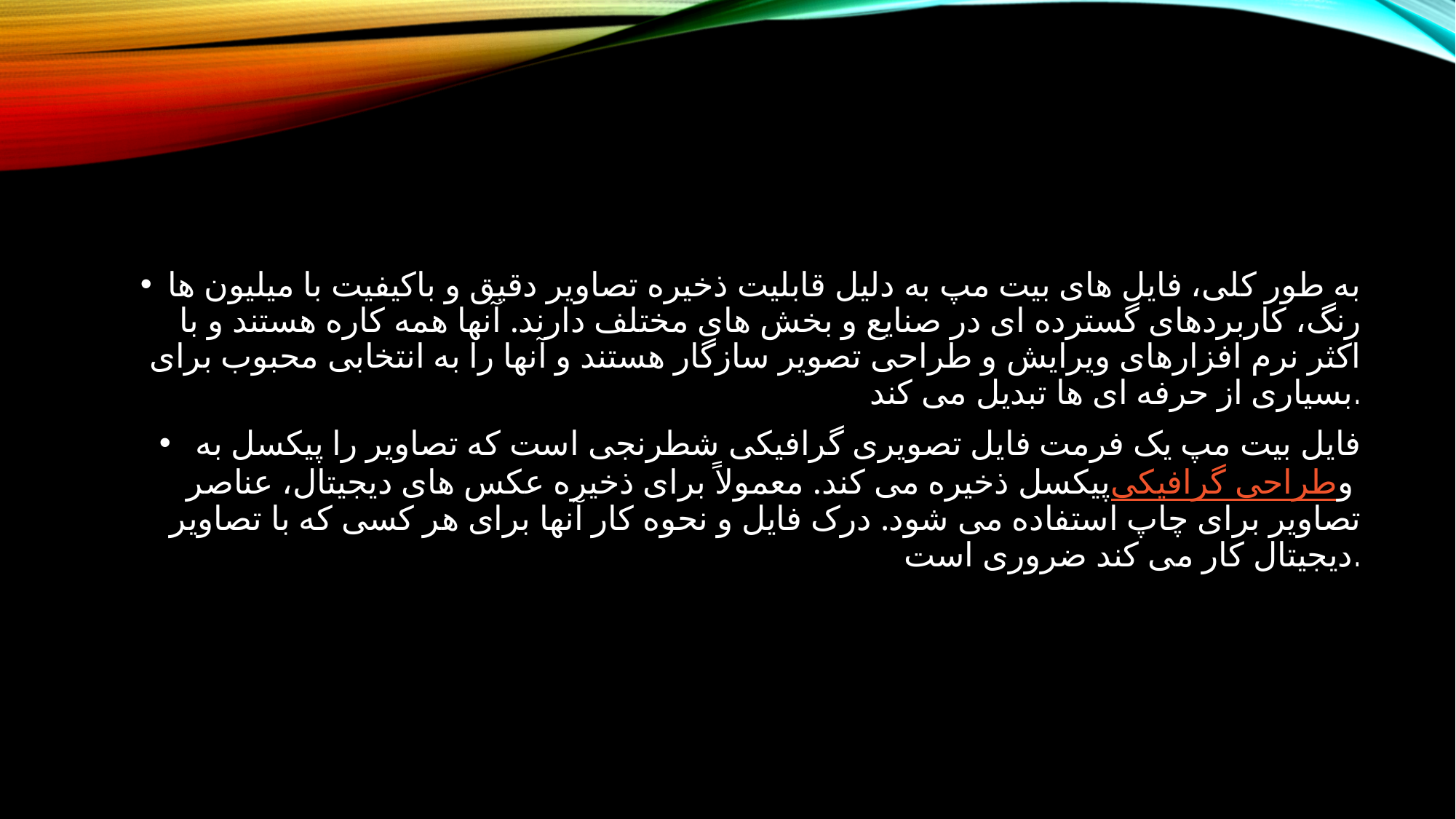

به طور کلی، فایل های بیت مپ به دلیل قابلیت ذخیره تصاویر دقیق و باکیفیت با میلیون ها رنگ، کاربردهای گسترده ای در صنایع و بخش های مختلف دارند. آنها همه کاره هستند و با اکثر نرم افزارهای ویرایش و طراحی تصویر سازگار هستند و آنها را به انتخابی محبوب برای بسیاری از حرفه ای ها تبدیل می کند.
 فایل بیت مپ یک فرمت فایل تصویری گرافیکی شطرنجی است که تصاویر را پیکسل به پیکسل ذخیره می کند. معمولاً برای ذخیره عکس های دیجیتال، عناصر طراحی گرافیکی و تصاویر برای چاپ استفاده می شود. درک فایل و نحوه کار آنها برای هر کسی که با تصاویر دیجیتال کار می کند ضروری است.